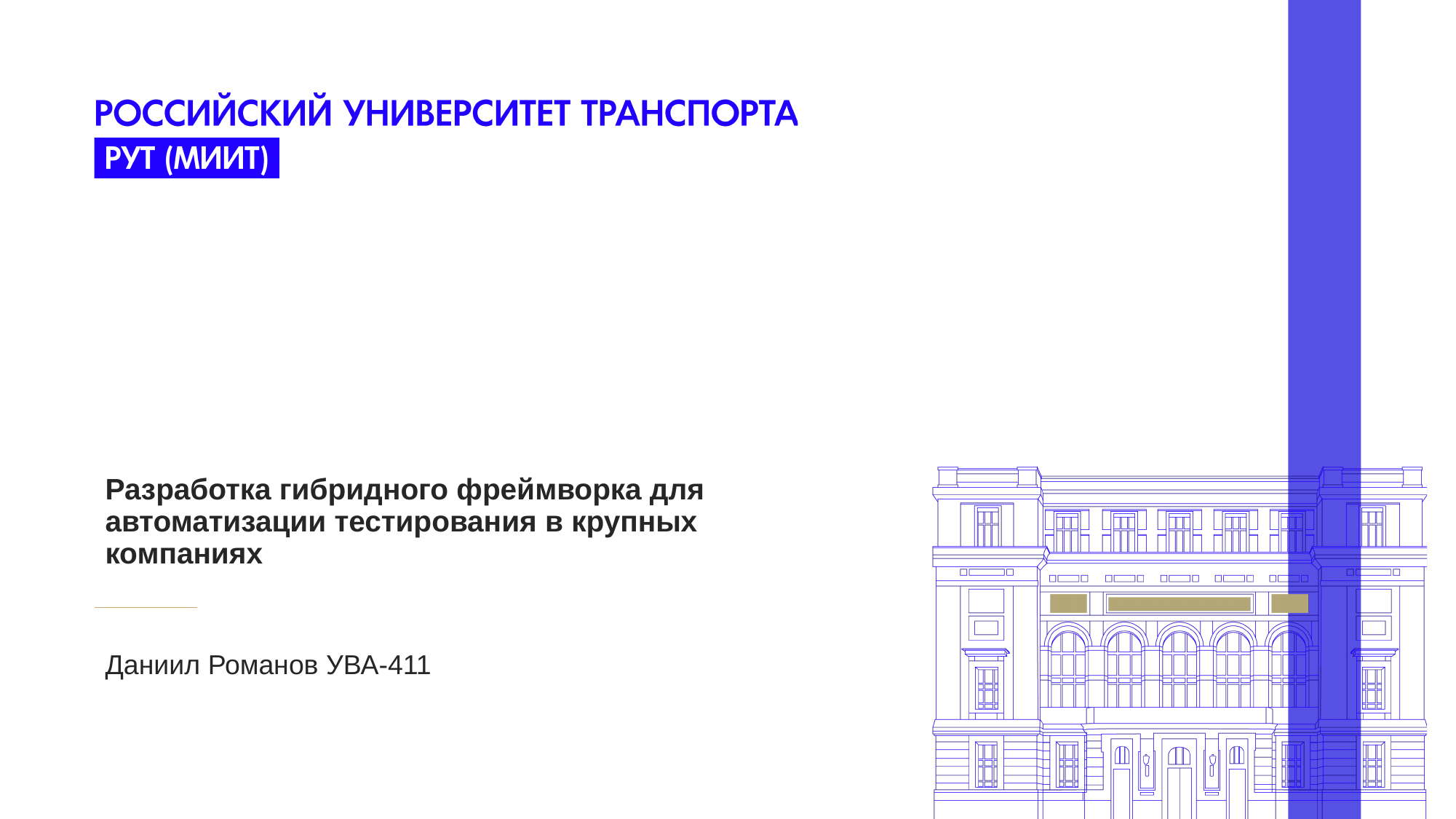

# Разработка гибридного фреймворка для автоматизации тестирования в крупных компаниях
Даниил Романов УВА-411